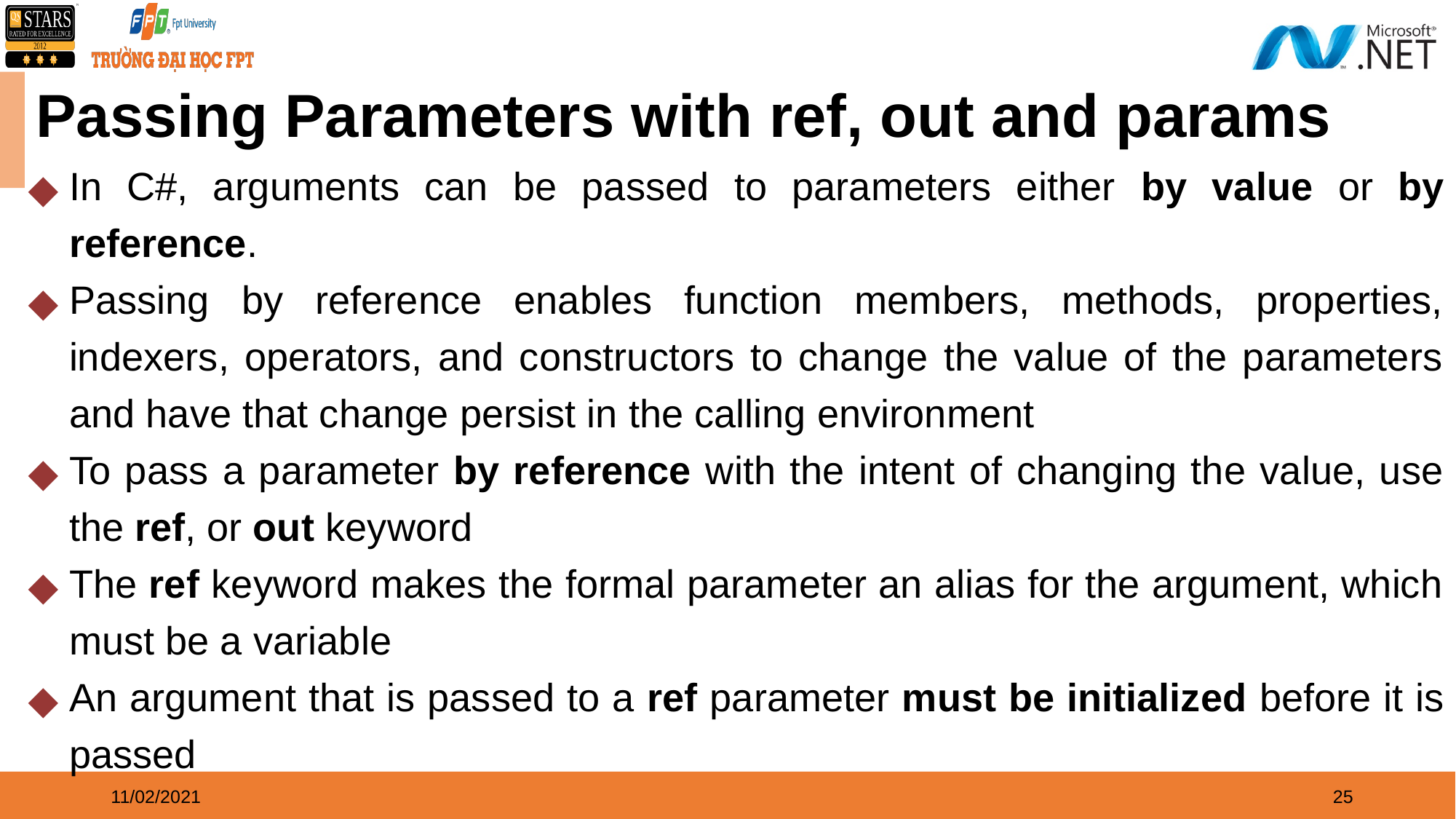

# Passing Parameters with ref, out and params
In C#, arguments can be passed to parameters either by value or by reference.
Passing by reference enables function members, methods, properties, indexers, operators, and constructors to change the value of the parameters and have that change persist in the calling environment
To pass a parameter by reference with the intent of changing the value, use the ref, or out keyword
The ref keyword makes the formal parameter an alias for the argument, which must be a variable
An argument that is passed to a ref parameter must be initialized before it is passed
11/02/2021
25